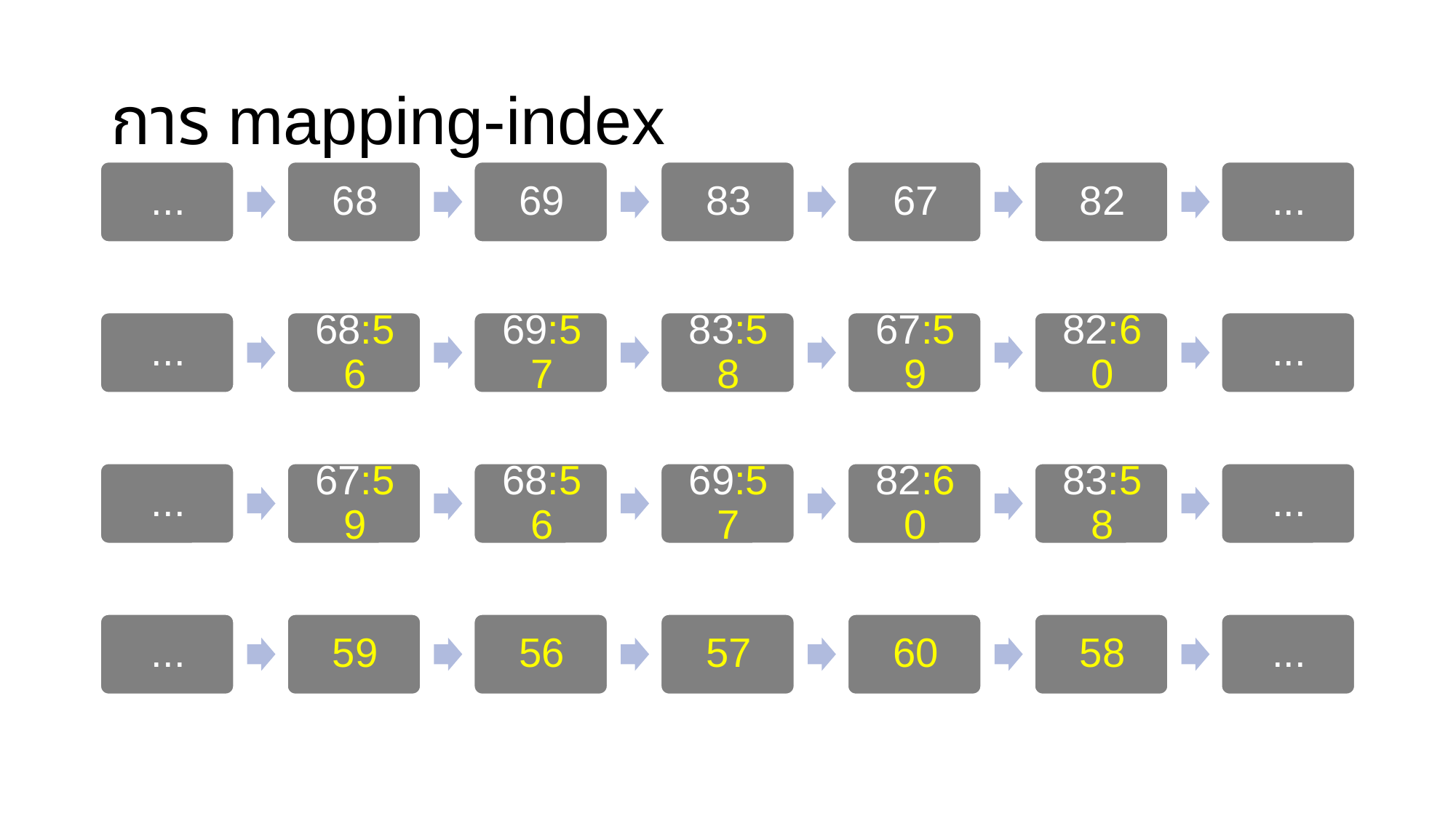

# การ mapping-index
...

68

69

83

67

82

...
...

68:56

69:57

83:58

67:59

82:60

...
...

67:59

68:56

69:57

82:60

83:58

...
...

59

56

57

60

58

...